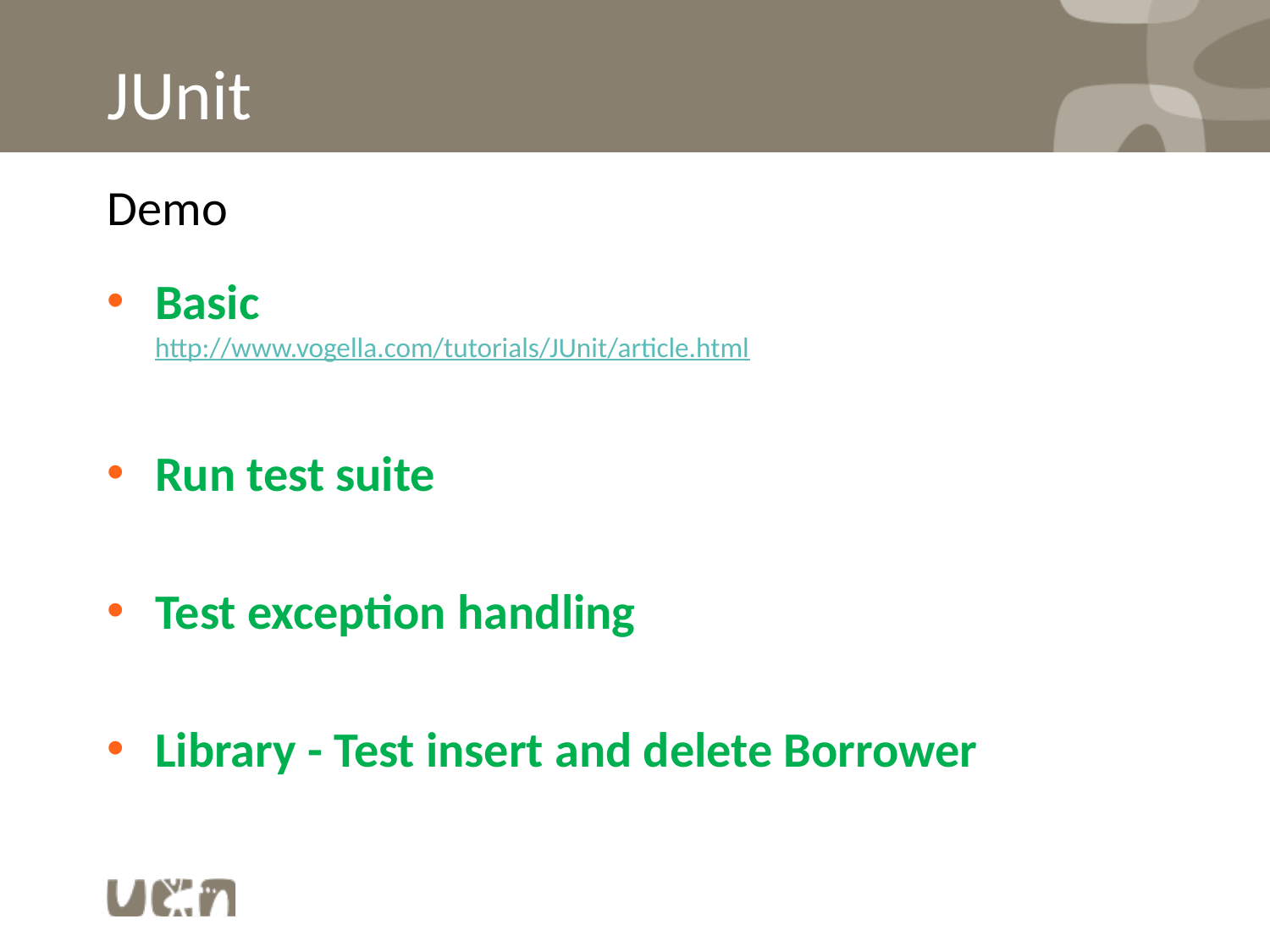

# JUnit
Demo

Basic
http://www.vogella.com/tutorials/JUnit/article.html

Run test suite

Test exception handling

Library - Test insert and delete Borrower